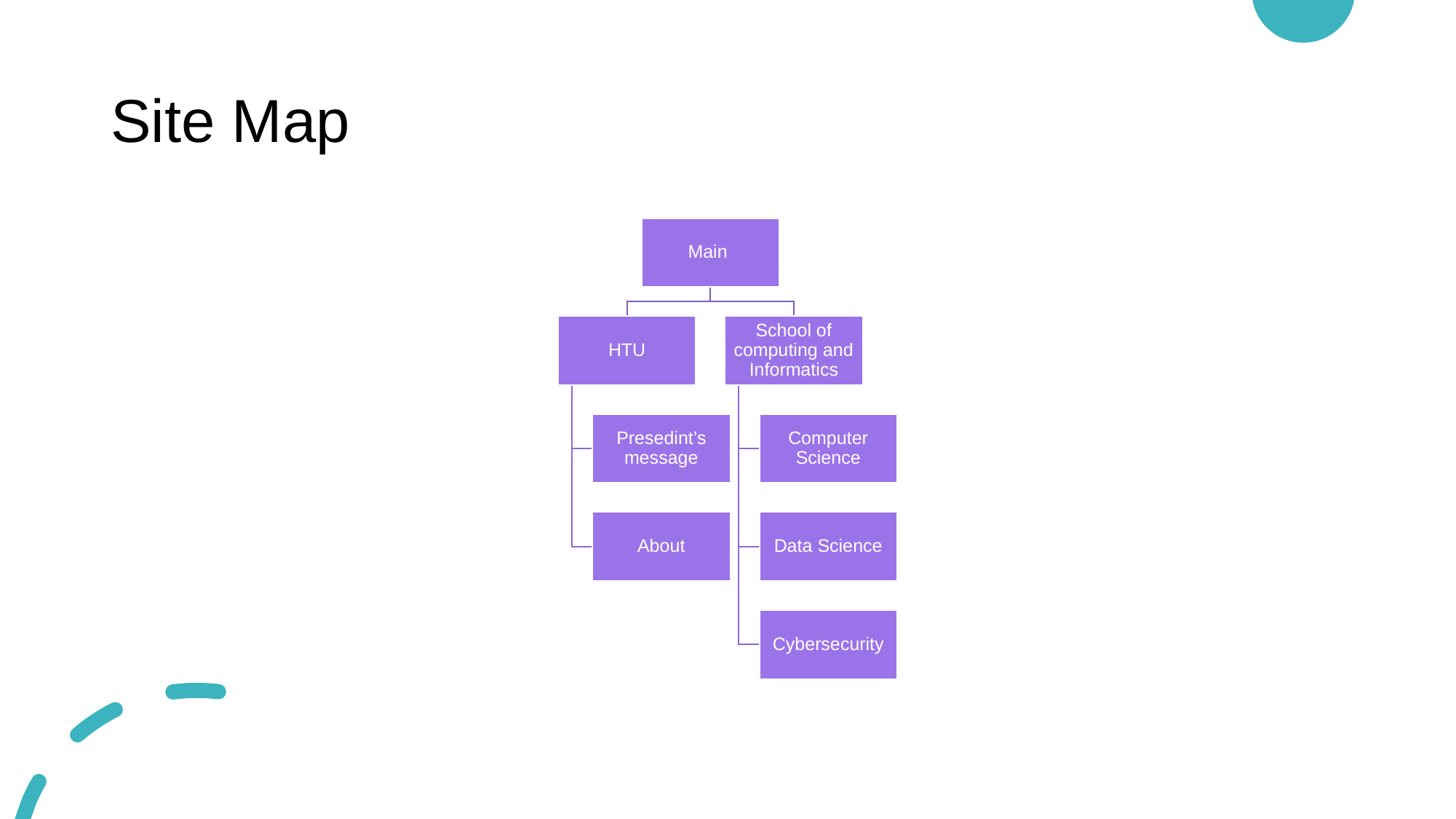

# Site Map
Main
HTU
Presedint’s message
About
School of computing and Informatics
Computer Science
Data Science
Cybersecurity